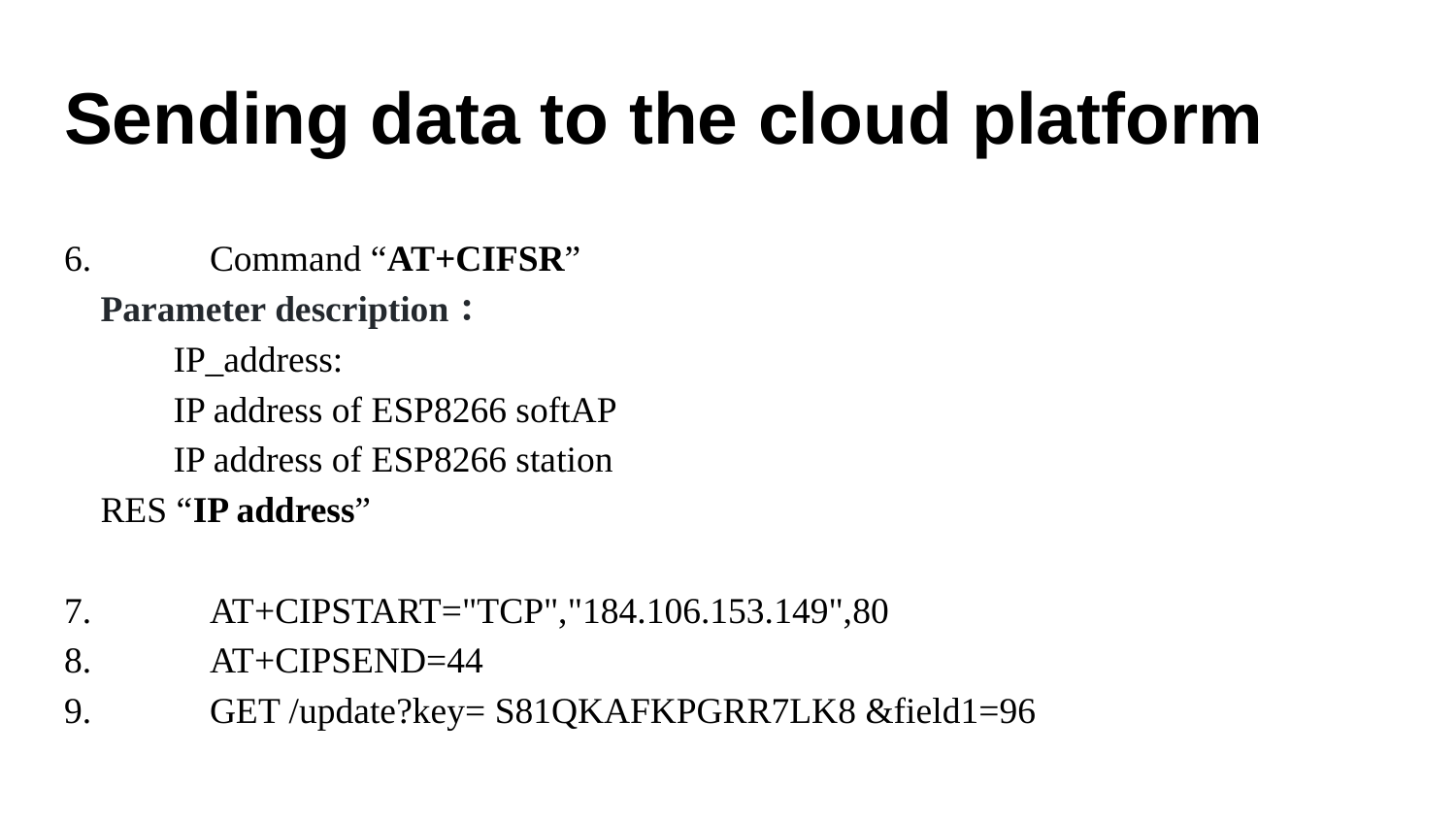

# Sending data to the cloud platform

6.	Command “AT+CIFSR”
Parameter description：
IP_address:
IP address of ESP8266 softAP
IP address of ESP8266 station
RES “IP address”

7.	AT+CIPSTART="TCP","184.106.153.149",80
8.	AT+CIPSEND=44
9.	GET /update?key= S81QKAFKPGRR7LK8 &field1=96